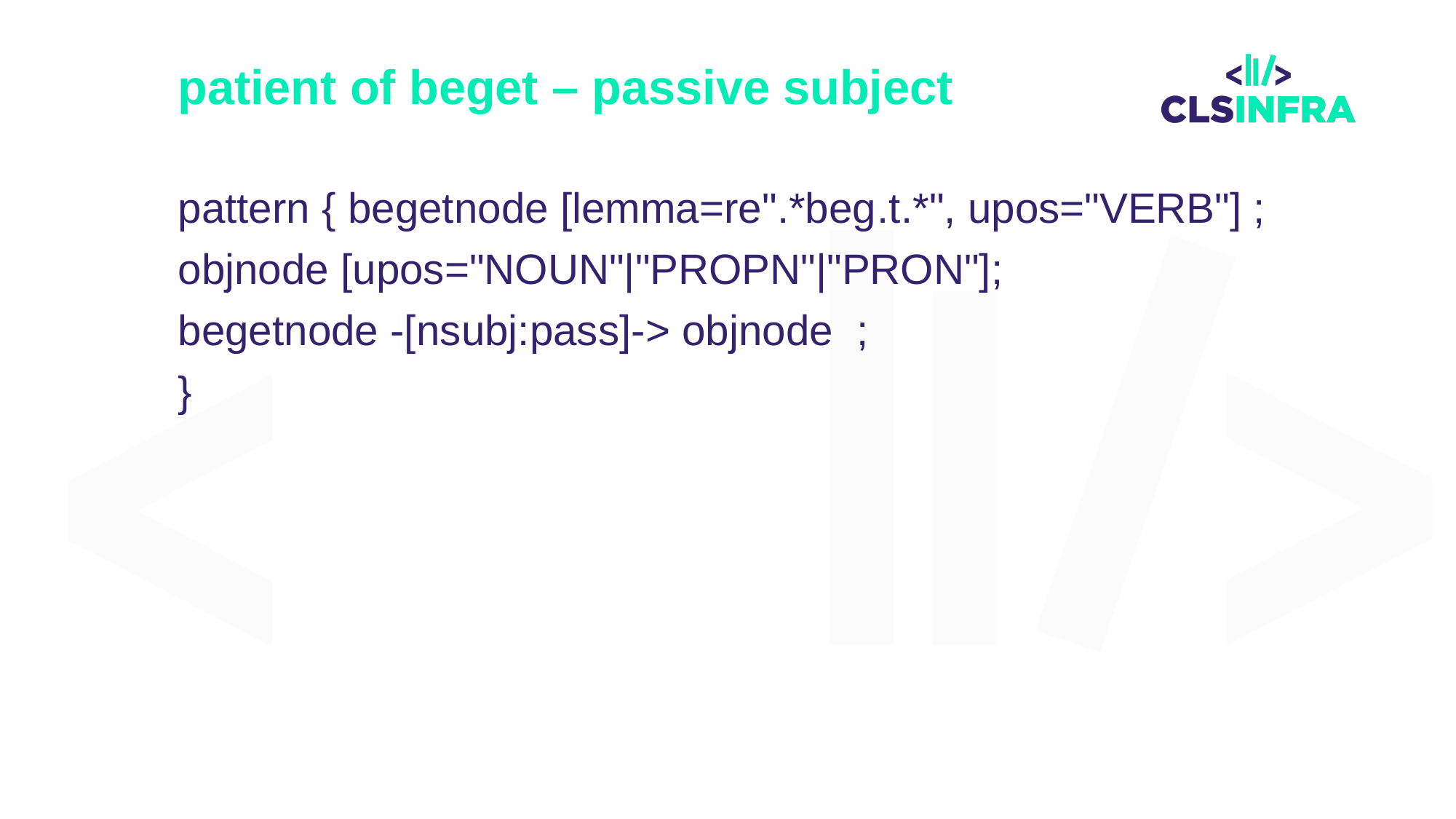

# patient of beget – passive subject
pattern { begetnode [lemma=re".*beg.t.*", upos="VERB"] ;
objnode [upos="NOUN"|"PROPN"|"PRON"];
begetnode -[nsubj:pass]-> objnode  ;
}